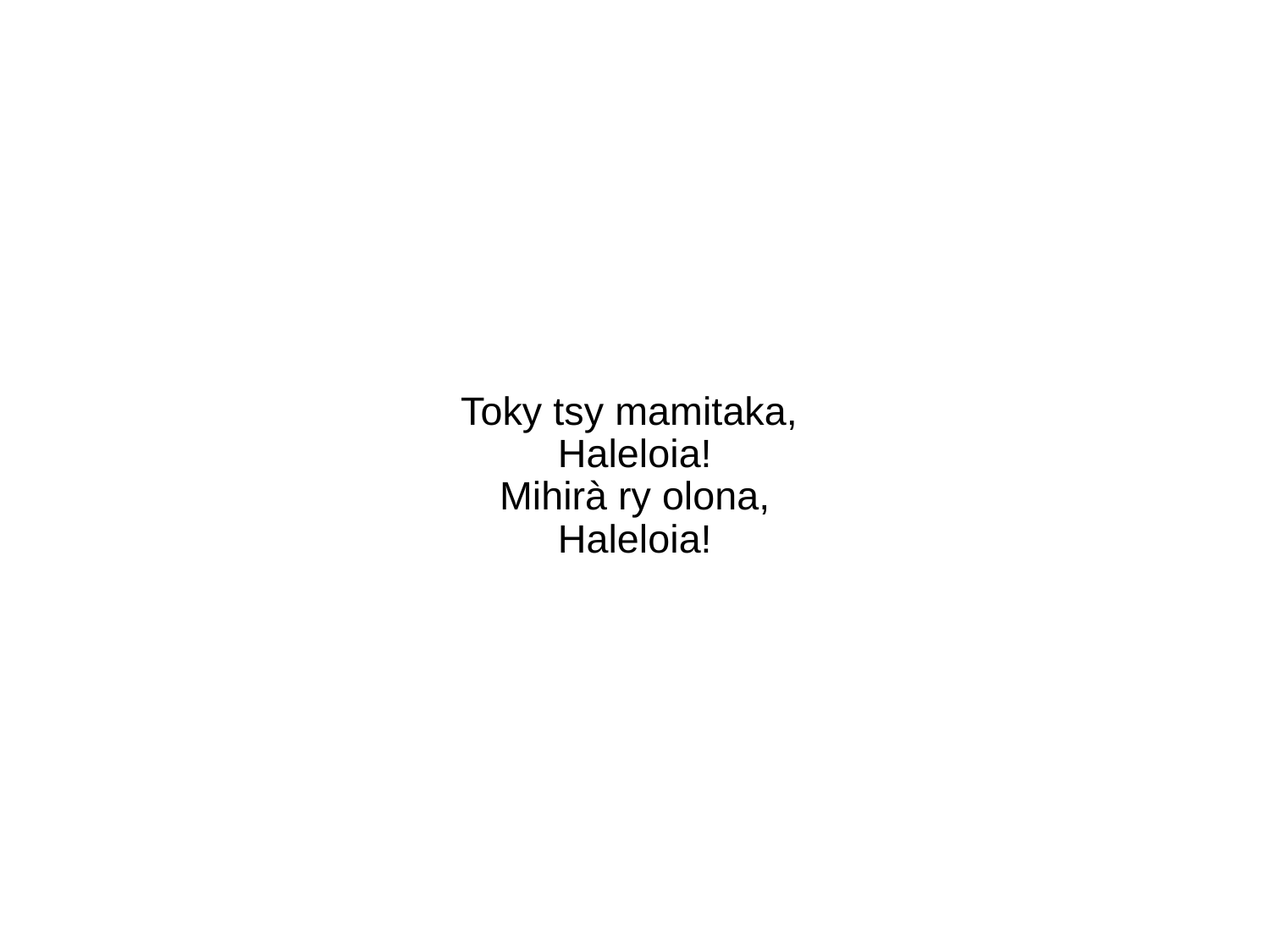

Toky tsy mamitaka,
Haleloia!
Mihirà ry olona,
Haleloia!